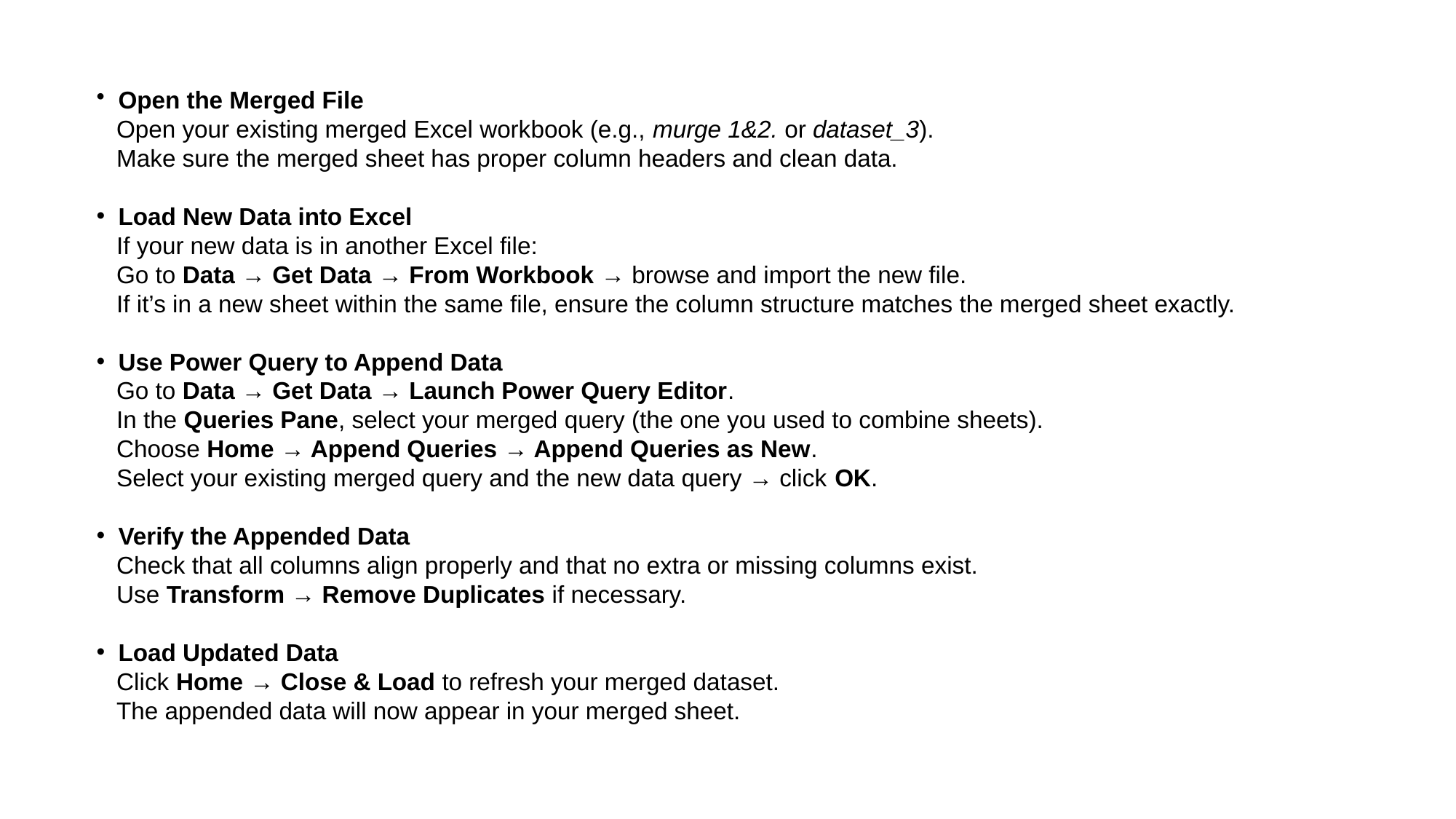

Open the Merged File
   Open your existing merged Excel workbook (e.g., murge 1&2. or dataset_3).
   Make sure the merged sheet has proper column headers and clean data.

  Load New Data into Excel
   If your new data is in another Excel file:
   Go to Data → Get Data → From Workbook → browse and import the new file.
   If it’s in a new sheet within the same file, ensure the column structure matches the merged sheet exactly.

  Use Power Query to Append Data
   Go to Data → Get Data → Launch Power Query Editor.
   In the Queries Pane, select your merged query (the one you used to combine sheets).
   Choose Home → Append Queries → Append Queries as New.
   Select your existing merged query and the new data query → click OK.

  Verify the Appended Data
   Check that all columns align properly and that no extra or missing columns exist.
   Use Transform → Remove Duplicates if necessary.

  Load Updated Data
   Click Home → Close & Load to refresh your merged dataset.
   The appended data will now appear in your merged sheet.